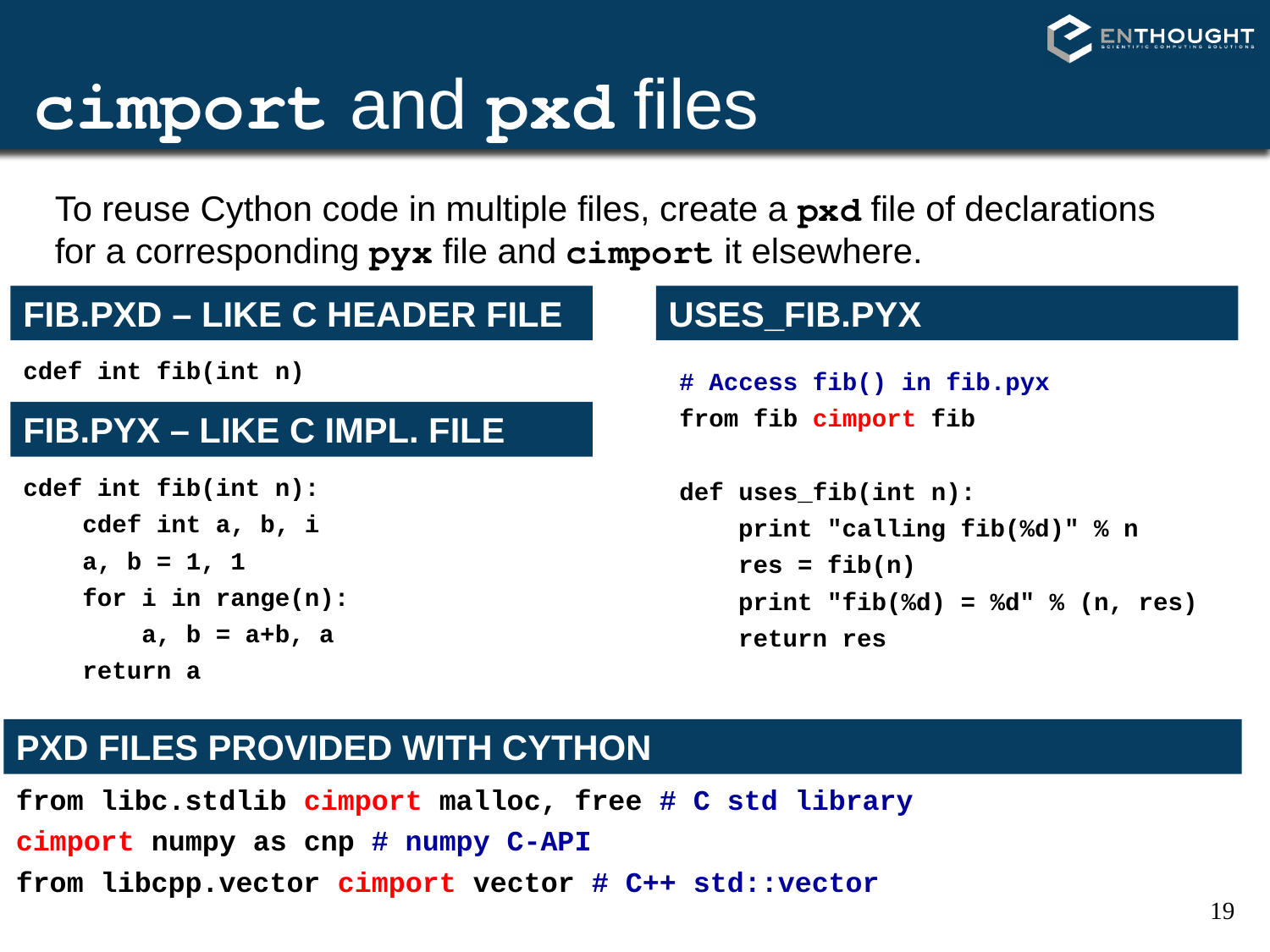

# cimport and pxd files

To reuse Cython code in multiple files, create a pxd file of declarations for a corresponding pyx file and cimport it elsewhere.
FIB.PXD – LIKE C HEADER FILE
USES_FIB.PYX
cdef int fib(int n)
# Access fib() in fib.pyx
from fib cimport fib

def uses_fib(int n):
    print "calling fib(%d)" % n
    res = fib(n)
    print "fib(%d) = %d" % (n, res)
    return res

FIB.PYX – LIKE C IMPL. FILE
cdef int fib(int n):
    cdef int a, b, i
    a, b = 1, 1
    for i in range(n):
        a, b = a+b, a
    return a
PXD FILES PROVIDED WITH CYTHON
from libc.stdlib cimport malloc, free # C std library
cimport numpy as cnp # numpy C-API
from libcpp.vector cimport vector # C++ std::vector
19